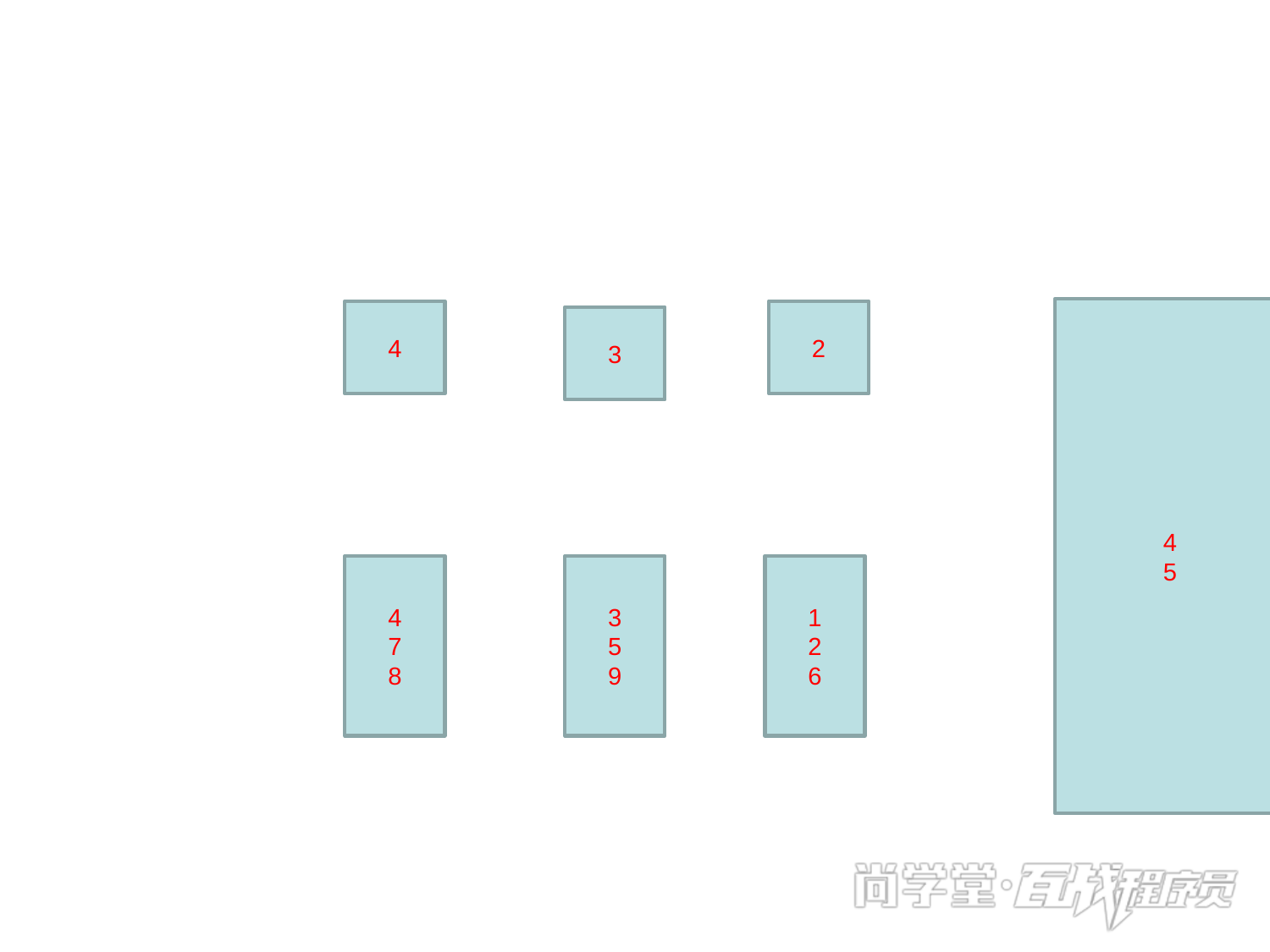

4
5
2
4
3
4
7
8
3
5
9
1
2
6